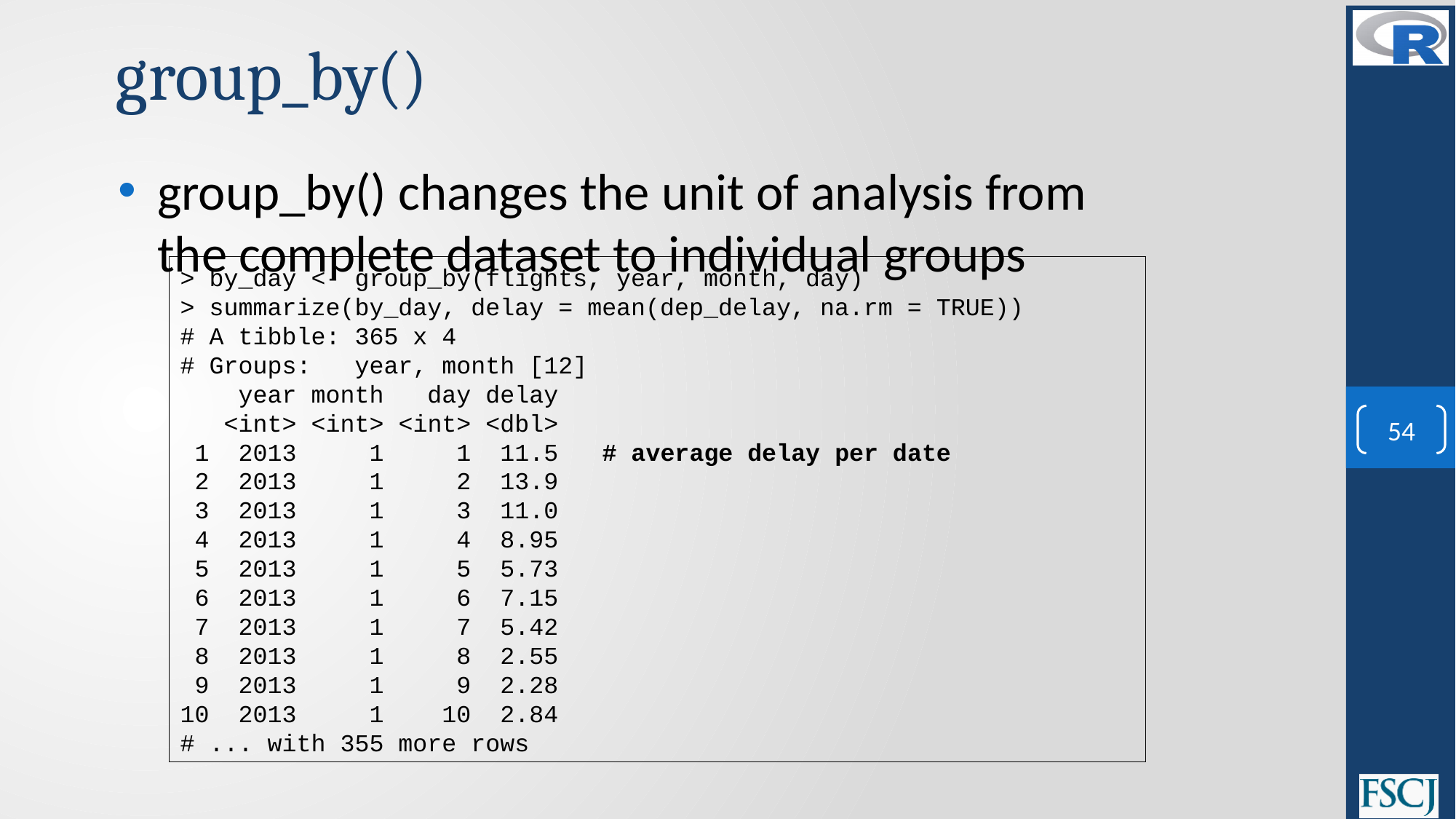

# group_by()
group_by() changes the unit of analysis from the complete dataset to individual groups
> by_day <- group_by(flights, year, month, day)
> summarize(by_day, delay = mean(dep_delay, na.rm = TRUE))
# A tibble: 365 x 4
# Groups:   year, month [12]
    year month   day delay
   <int> <int> <int> <dbl>
 1  2013     1     1  11.5   # average delay per date
 2  2013     1     2  13.9
 3  2013     1     3  11.0
 4  2013     1     4  8.95
 5  2013     1     5  5.73
 6  2013     1     6  7.15
 7  2013     1     7  5.42
 8  2013     1     8  2.55
 9  2013     1     9  2.28
10  2013     1    10  2.84
# ... with 355 more rows
54